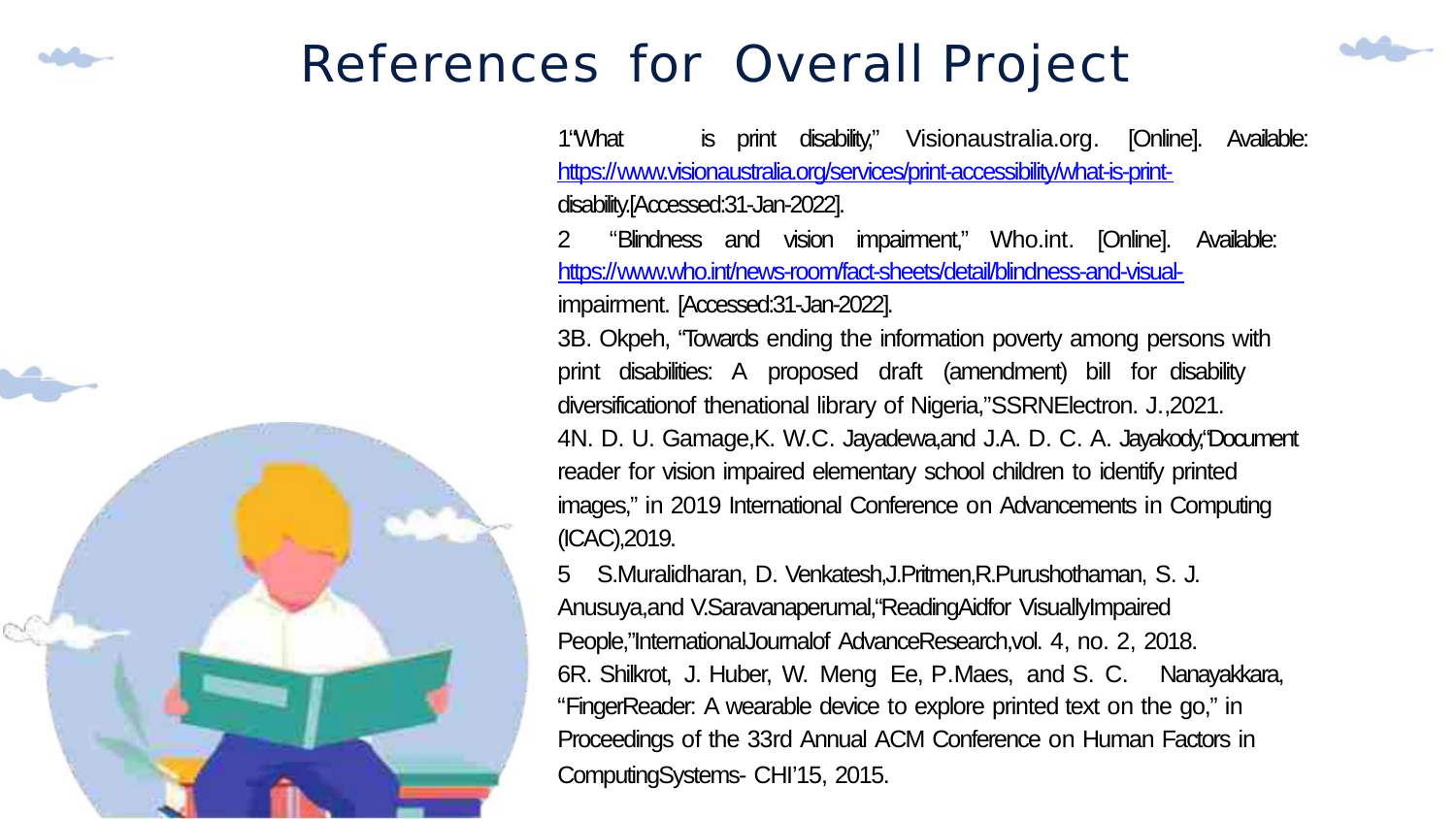

References for Overall Project
1“What
is print disability,” Visionaustralia.org. [Online]. Available:
https://www.visionaustralia.org/services/print-accessibility/what-is-print-
disability.[Accessed:31-Jan-2022].
2
“Blindness and vision impairment,” Who.int. [Online]. Available:
https://www.who.int/news-room/fact-sheets/detail/blindness-and-visual-
impairment. [Accessed:31-Jan-2022].
3B. Okpeh, “Towards ending the information poverty among persons with
print disabilities: A proposed draft (amendment) bill for disability
diversificationof thenational library of Nigeria,”SSRNElectron. J.,2021.
4N. D. U. Gamage,K. W.C. Jayadewa,and J.A. D. C. A. Jayakody,“Document
reader for vision impaired elementary school children to identify printed
images,” in 2019 International Conference on Advancements in Computing
(ICAC),2019.
5 S.Muralidharan, D. Venkatesh,J.Pritmen,R.Purushothaman, S. J.
Anusuya,and V.Saravanaperumal,“ReadingAidfor VisuallyImpaired
People,”InternationalJournalof AdvanceResearch,vol. 4, no. 2, 2018.
6R. Shilkrot, J. Huber, W. Meng Ee, P.Maes, and S. C. Nanayakkara,
“FingerReader: A wearable device to explore printed text on the go,” in
Proceedings of the 33rd Annual ACM Conference on Human Factors in
ComputingSystems- CHI’15, 2015.